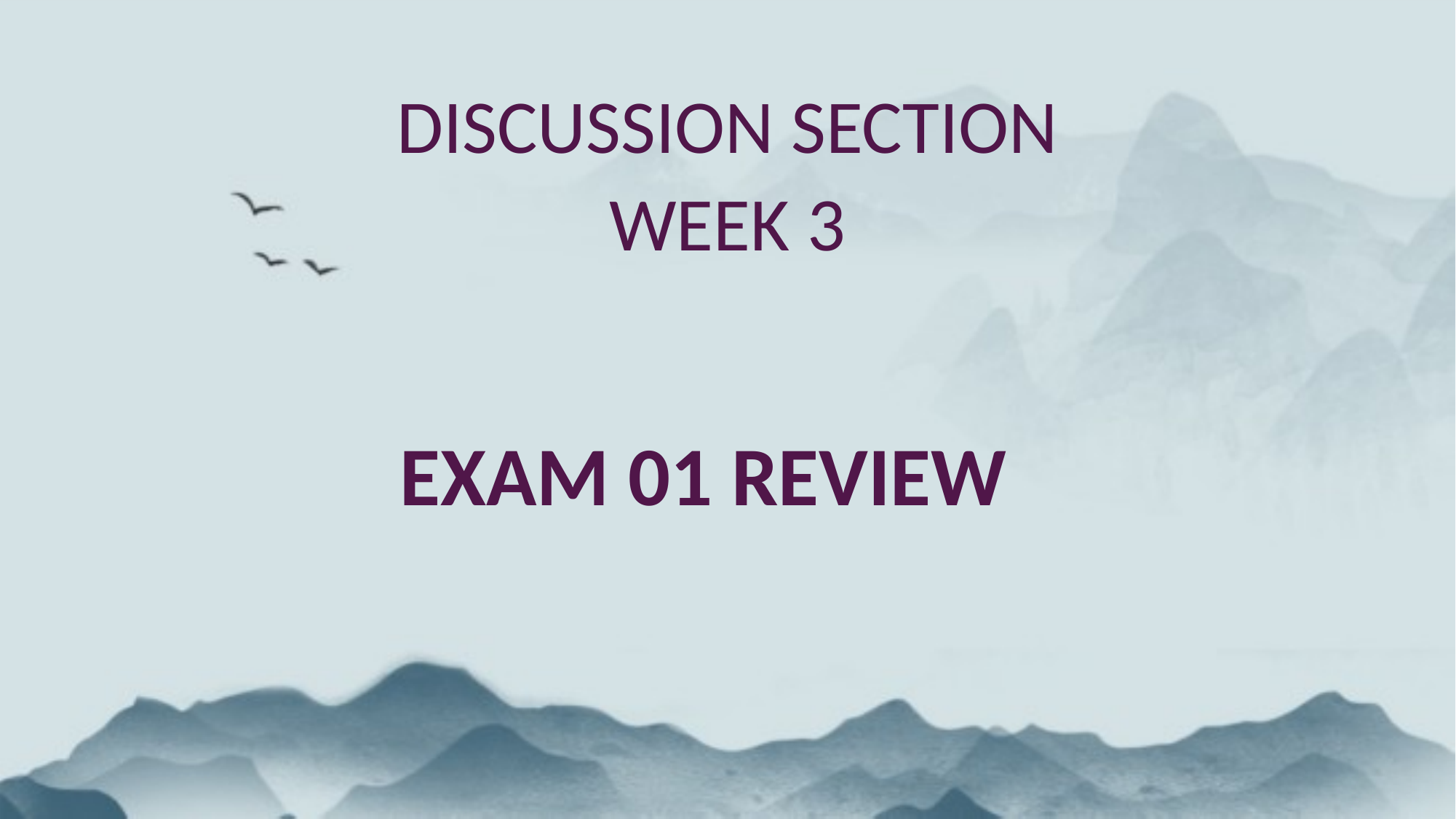

DISCUSSION SECTION
WEEK 3

	EXAM 01 REVIEW